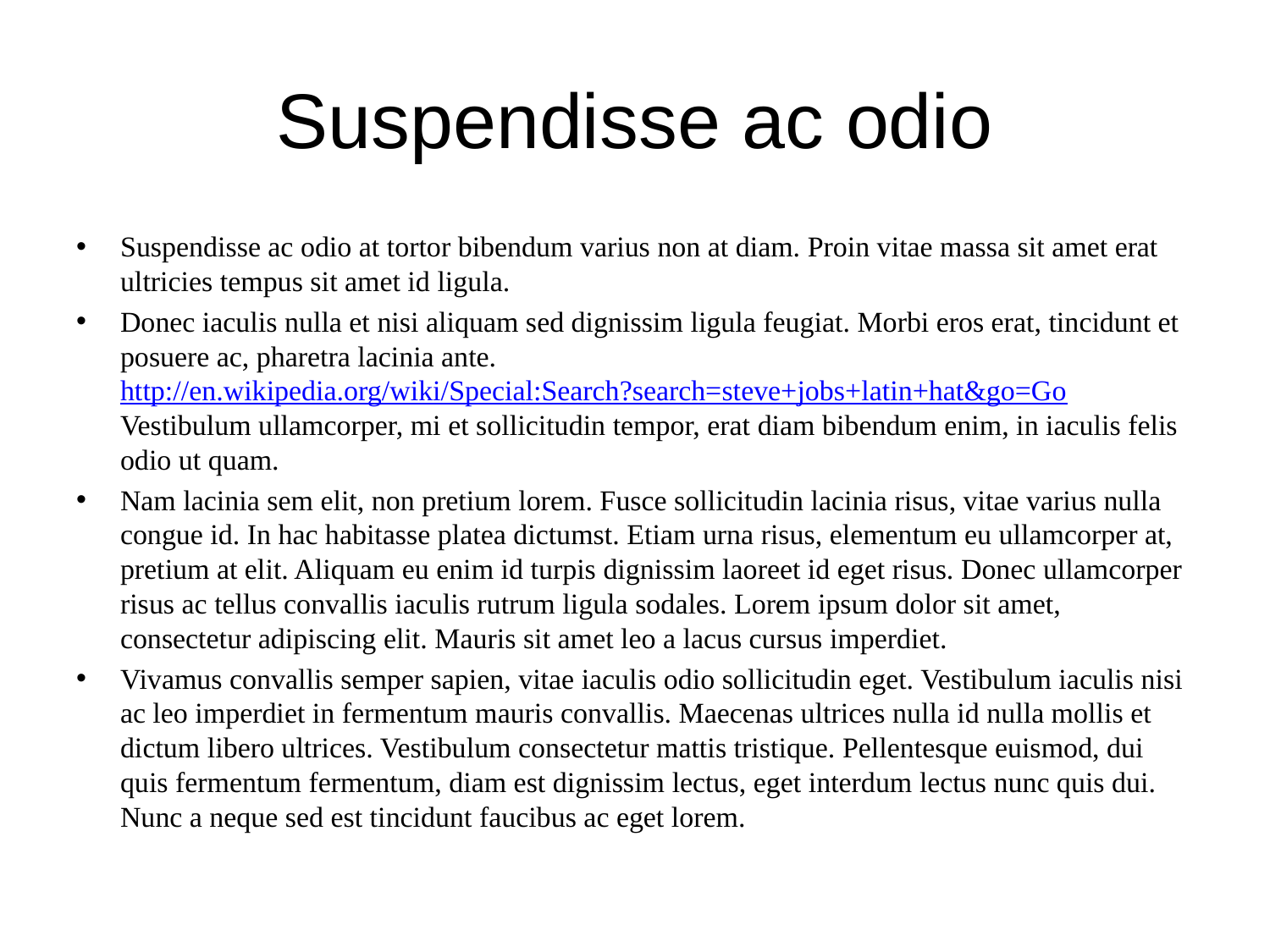

# Suspendisse ac odio
Suspendisse ac odio at tortor bibendum varius non at diam. Proin vitae massa sit amet erat ultricies tempus sit amet id ligula.
Donec iaculis nulla et nisi aliquam sed dignissim ligula feugiat. Morbi eros erat, tincidunt et posuere ac, pharetra lacinia ante. http://en.wikipedia.org/wiki/Special:Search?search=steve+jobs+latin+hat&go=Go Vestibulum ullamcorper, mi et sollicitudin tempor, erat diam bibendum enim, in iaculis felis odio ut quam.
Nam lacinia sem elit, non pretium lorem. Fusce sollicitudin lacinia risus, vitae varius nulla congue id. In hac habitasse platea dictumst. Etiam urna risus, elementum eu ullamcorper at, pretium at elit. Aliquam eu enim id turpis dignissim laoreet id eget risus. Donec ullamcorper risus ac tellus convallis iaculis rutrum ligula sodales. Lorem ipsum dolor sit amet, consectetur adipiscing elit. Mauris sit amet leo a lacus cursus imperdiet.
Vivamus convallis semper sapien, vitae iaculis odio sollicitudin eget. Vestibulum iaculis nisi ac leo imperdiet in fermentum mauris convallis. Maecenas ultrices nulla id nulla mollis et dictum libero ultrices. Vestibulum consectetur mattis tristique. Pellentesque euismod, dui quis fermentum fermentum, diam est dignissim lectus, eget interdum lectus nunc quis dui. Nunc a neque sed est tincidunt faucibus ac eget lorem.